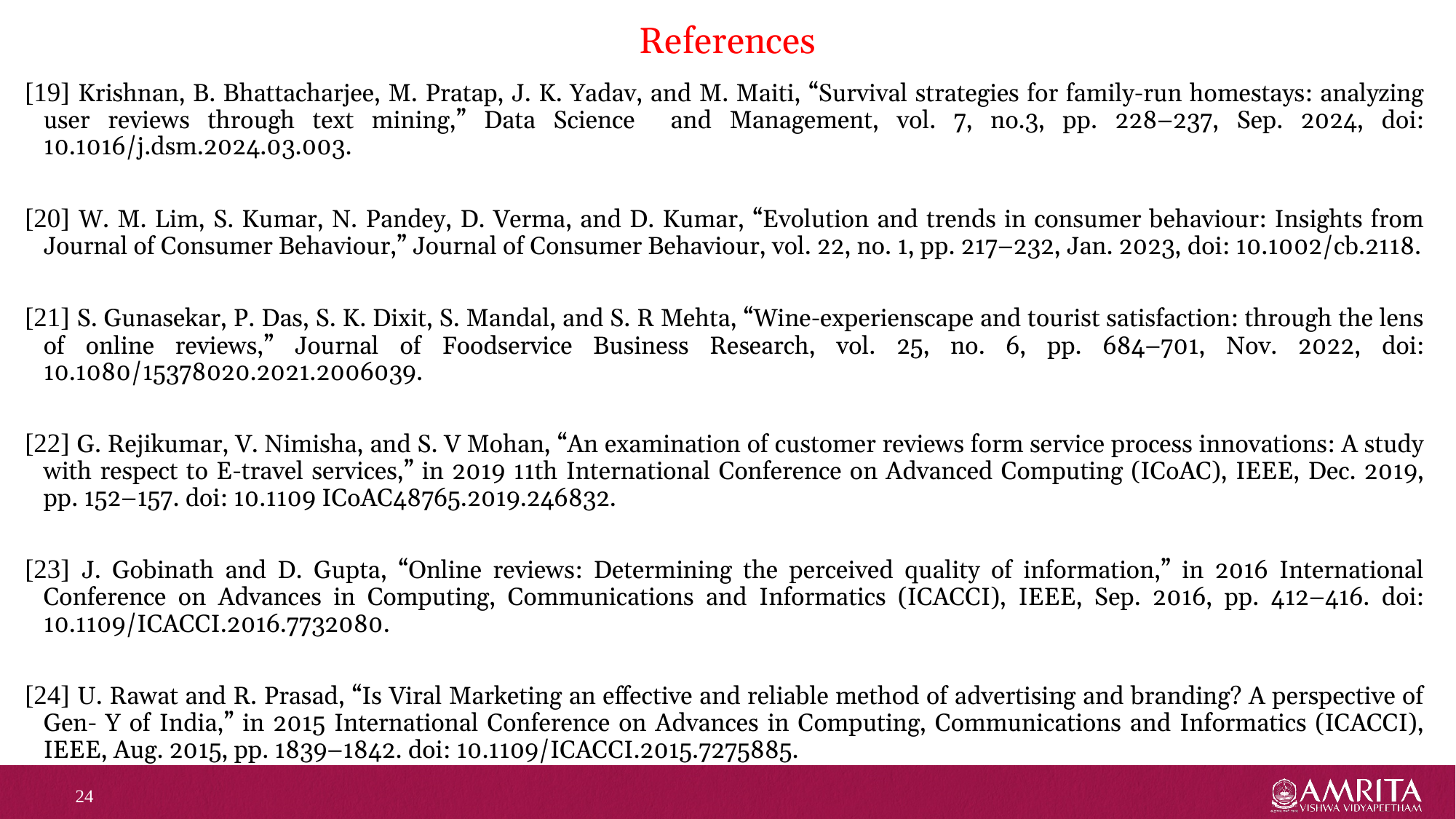

# References
[19] Krishnan, B. Bhattacharjee, M. Pratap, J. K. Yadav, and M. Maiti, “Survival strategies for family-run homestays: analyzing user reviews through text mining,” Data Science  and Management, vol. 7, no.3, pp. 228–237, Sep. 2024, doi: 10.1016/j.dsm.2024.03.003.

[20] W. M. Lim, S. Kumar, N. Pandey, D. Verma, and D. Kumar, “Evolution and trends in consumer behaviour: Insights from Journal of Consumer Behaviour,” Journal of Consumer Behaviour, vol. 22, no. 1, pp. 217–232, Jan. 2023, doi: 10.1002/cb.2118.

[21] S. Gunasekar, P. Das, S. K. Dixit, S. Mandal, and S. R Mehta, “Wine-experienscape and tourist satisfaction: through the lens of online reviews,” Journal of Foodservice Business Research, vol. 25, no. 6, pp. 684–701, Nov. 2022, doi: 10.1080/15378020.2021.2006039.

[22] G. Rejikumar, V. Nimisha, and S. V Mohan, “An examination of customer reviews form service process innovations: A study with respect to E-travel services,” in 2019 11th International Conference on Advanced Computing (ICoAC), IEEE, Dec. 2019, pp. 152–157. doi: 10.1109 ICoAC48765.2019.246832.

[23] J. Gobinath and D. Gupta, “Online reviews: Determining the perceived quality of information,” in 2016 International Conference on Advances in Computing, Communications and Informatics (ICACCI), IEEE, Sep. 2016, pp. 412–416. doi: 10.1109/ICACCI.2016.7732080.

[24] U. Rawat and R. Prasad, “Is Viral Marketing an effective and reliable method of advertising and branding? A perspective of Gen- Y of India,” in 2015 International Conference on Advances in Computing, Communications and Informatics (ICACCI), IEEE, Aug. 2015, pp. 1839–1842. doi: 10.1109/ICACCI.2015.7275885.
24